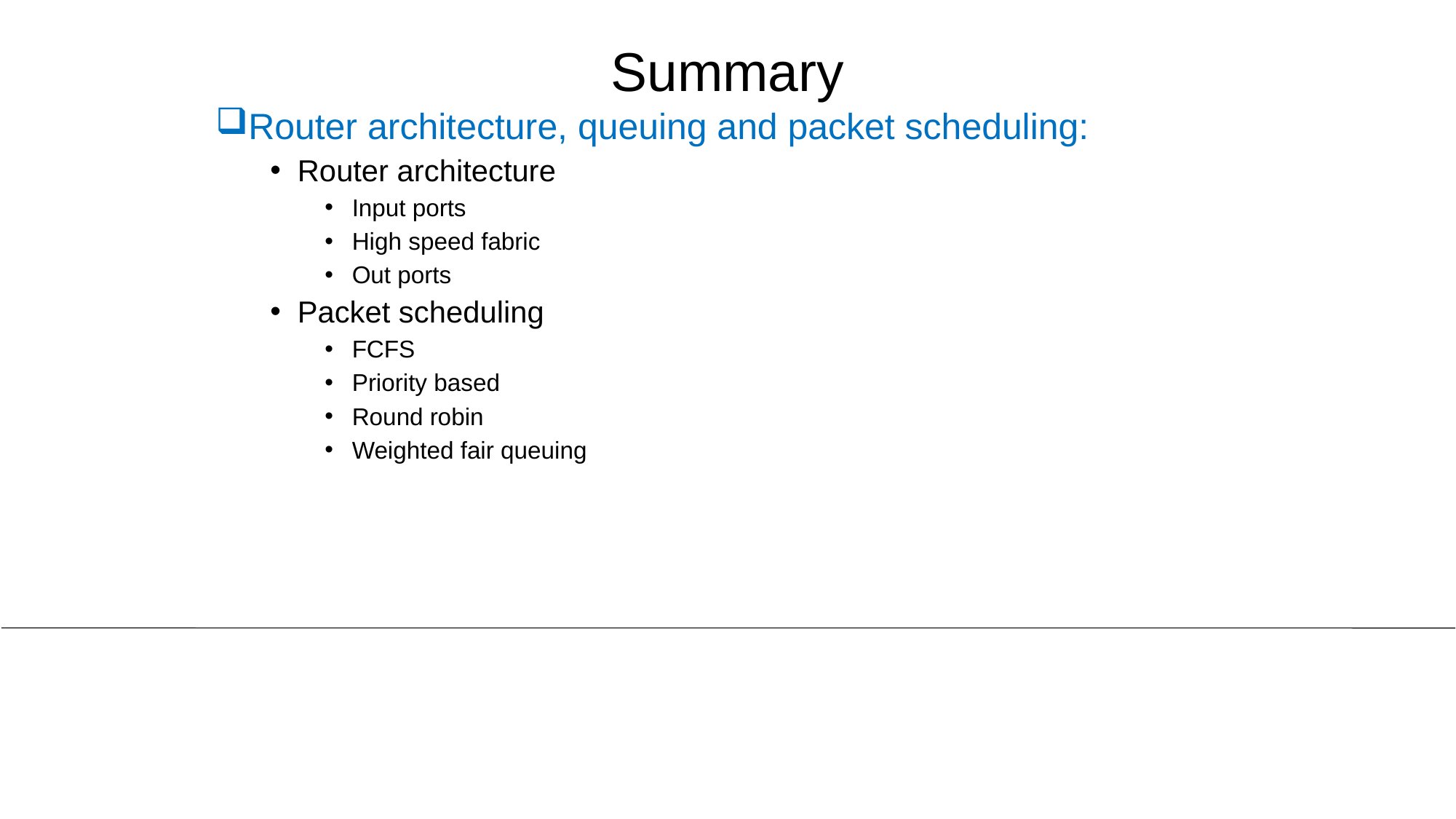

# Summary
Router architecture, queuing and packet scheduling:
Router architecture
Input ports
High speed fabric
Out ports
Packet scheduling
FCFS
Priority based
Round robin
Weighted fair queuing